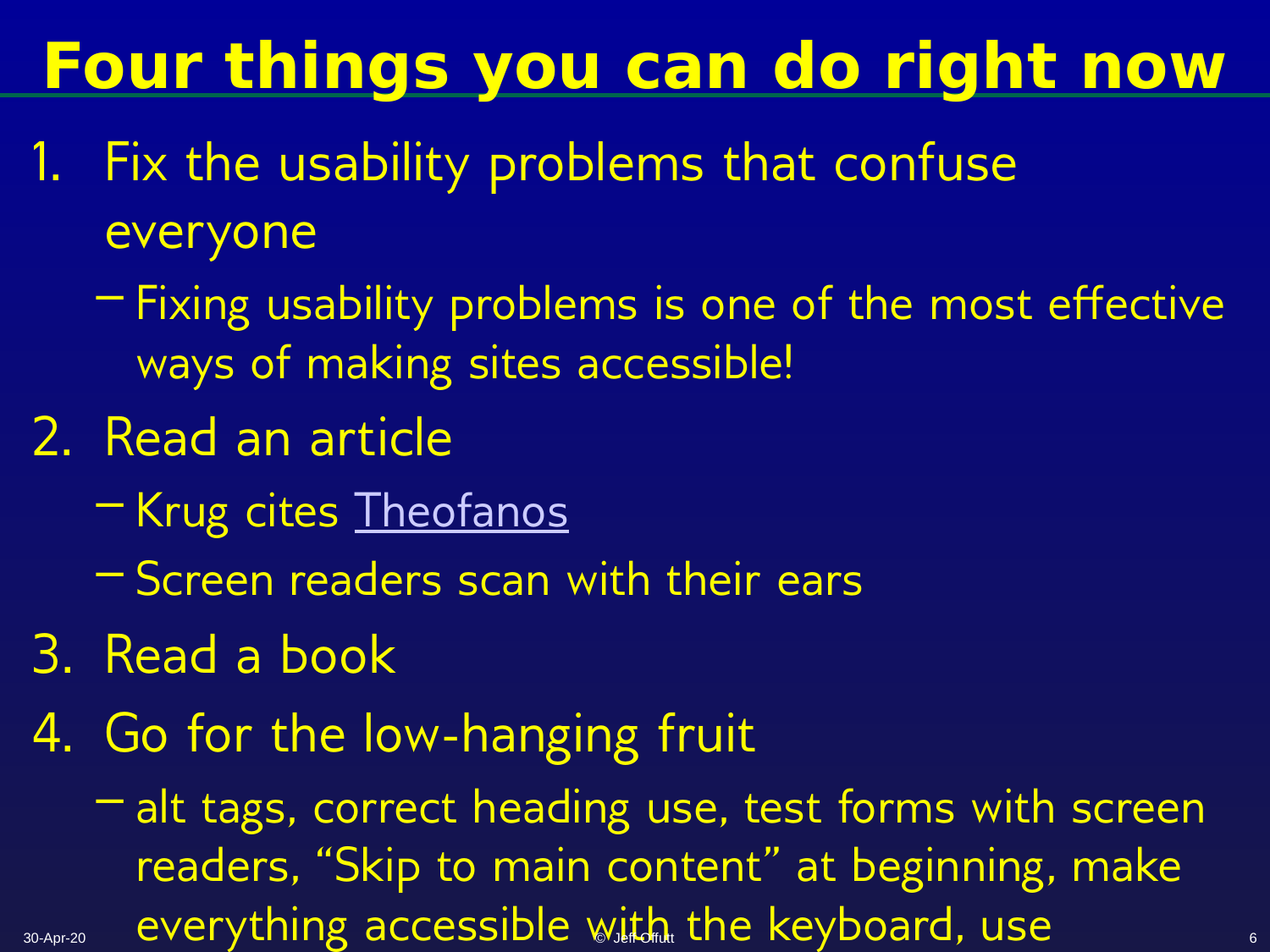

# Four things you can do right now
Fix the usability problems that confuse everyone
Fixing usability problems is one of the most effective ways of making sites accessible!
Read an article
Krug cites Theofanos
Screen readers scan with their ears
Read a book
Go for the low-hanging fruit
alt tags, correct heading use, test forms with screen readers, “Skip to main content” at beginning, make everything accessible with the keyboard, use contrast, use accessible templates

30-Apr-20
©  Jeff Offutt
6